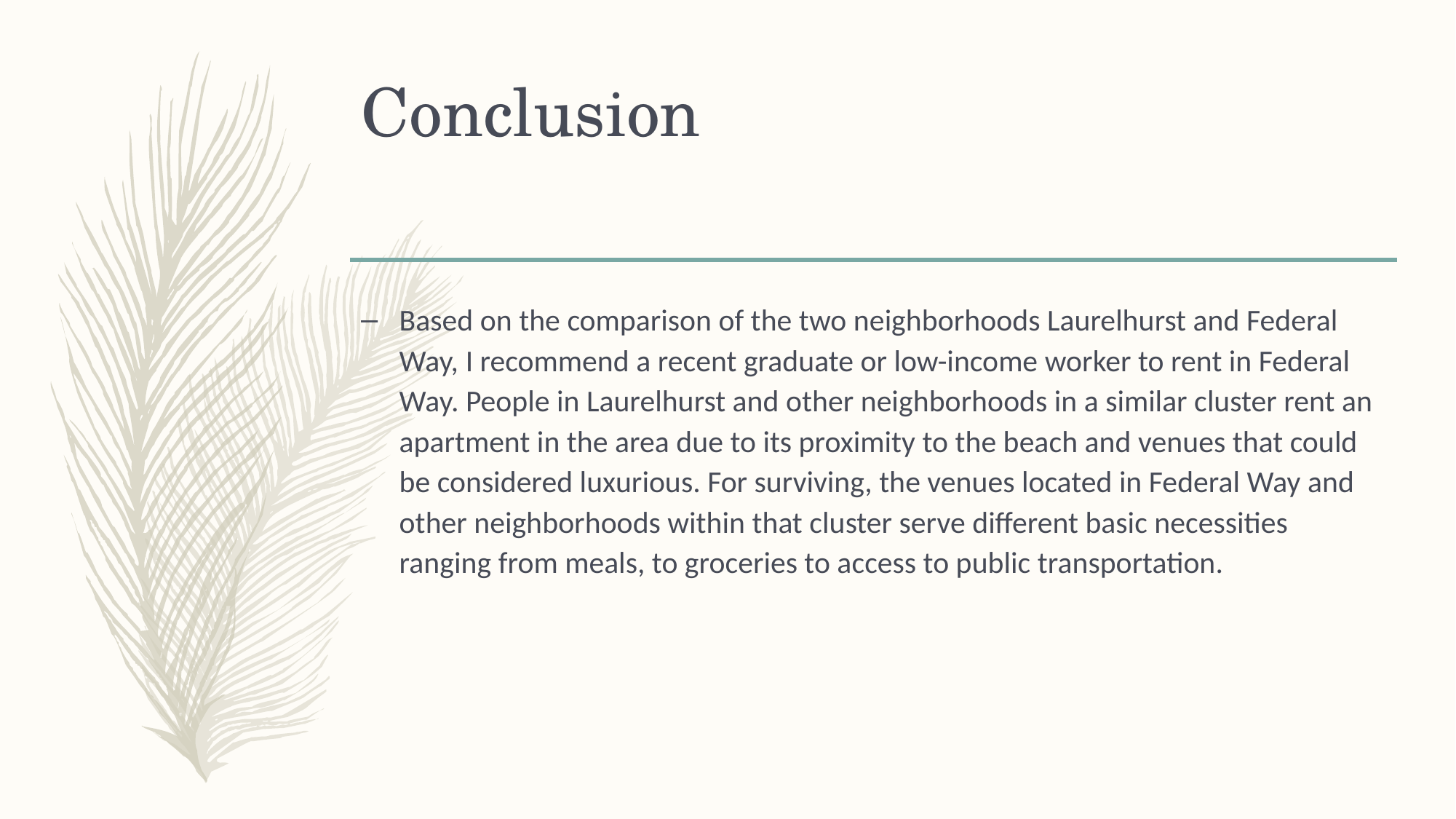

# Conclusion
Based on the comparison of the two neighborhoods Laurelhurst and Federal Way, I recommend a recent graduate or low-income worker to rent in Federal Way. People in Laurelhurst and other neighborhoods in a similar cluster rent an apartment in the area due to its proximity to the beach and venues that could be considered luxurious. For surviving, the venues located in Federal Way and other neighborhoods within that cluster serve different basic necessities ranging from meals, to groceries to access to public transportation.